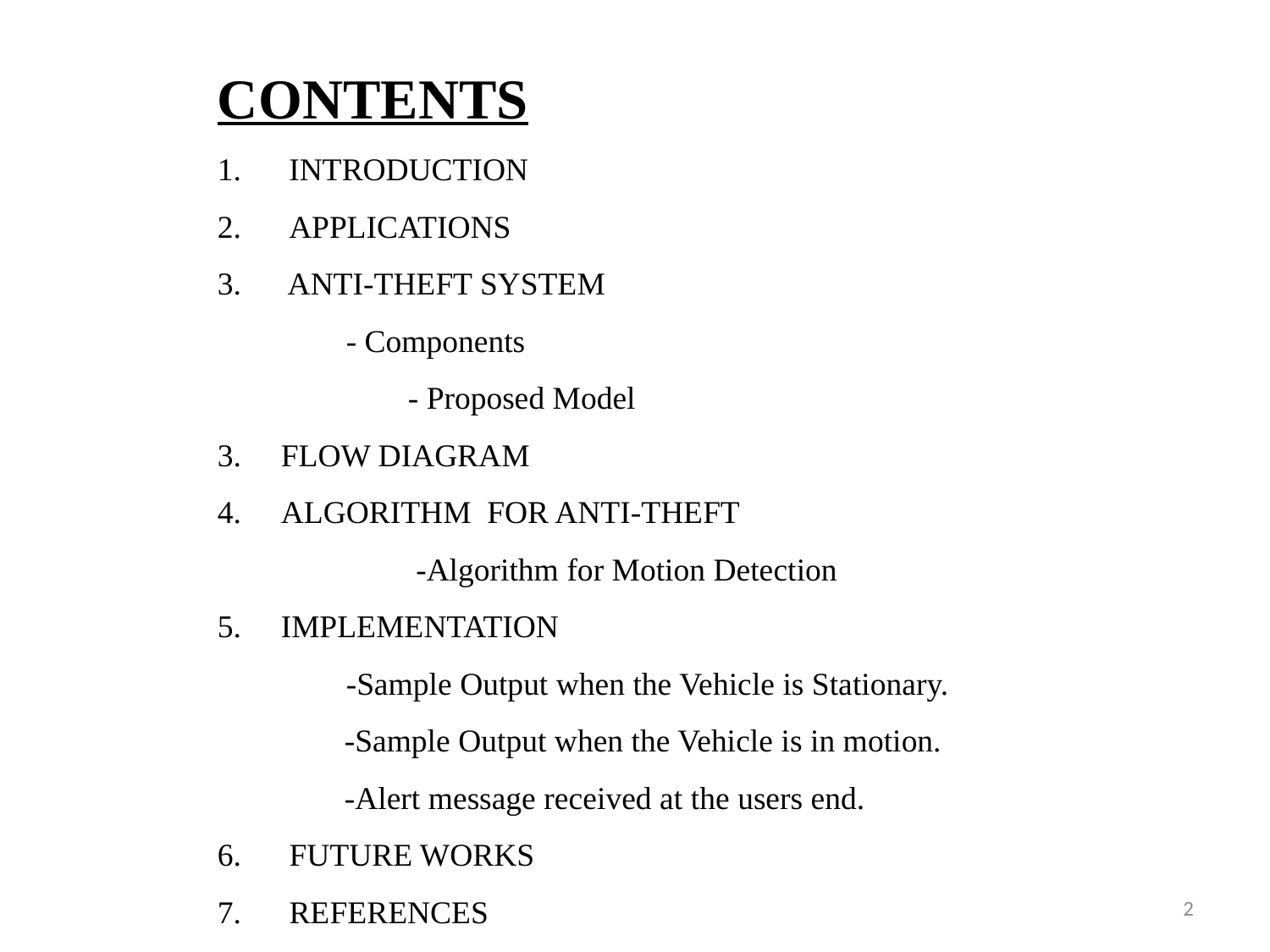

CONTENTS
INTRODUCTION
APPLICATIONS
3.      ANTI-THEFT SYSTEM
                - Components
             	- Proposed Model
3.	FLOW DIAGRAM
4.	ALGORITHM  FOR ANTI-THEFT
		 -Algorithm for Motion Detection
IMPLEMENTATION
                -Sample Output when the Vehicle is Stationary.
	-Sample Output when the Vehicle is in motion.
	-Alert message received at the users end.
   FUTURE WORKS
   REFERENCES
2